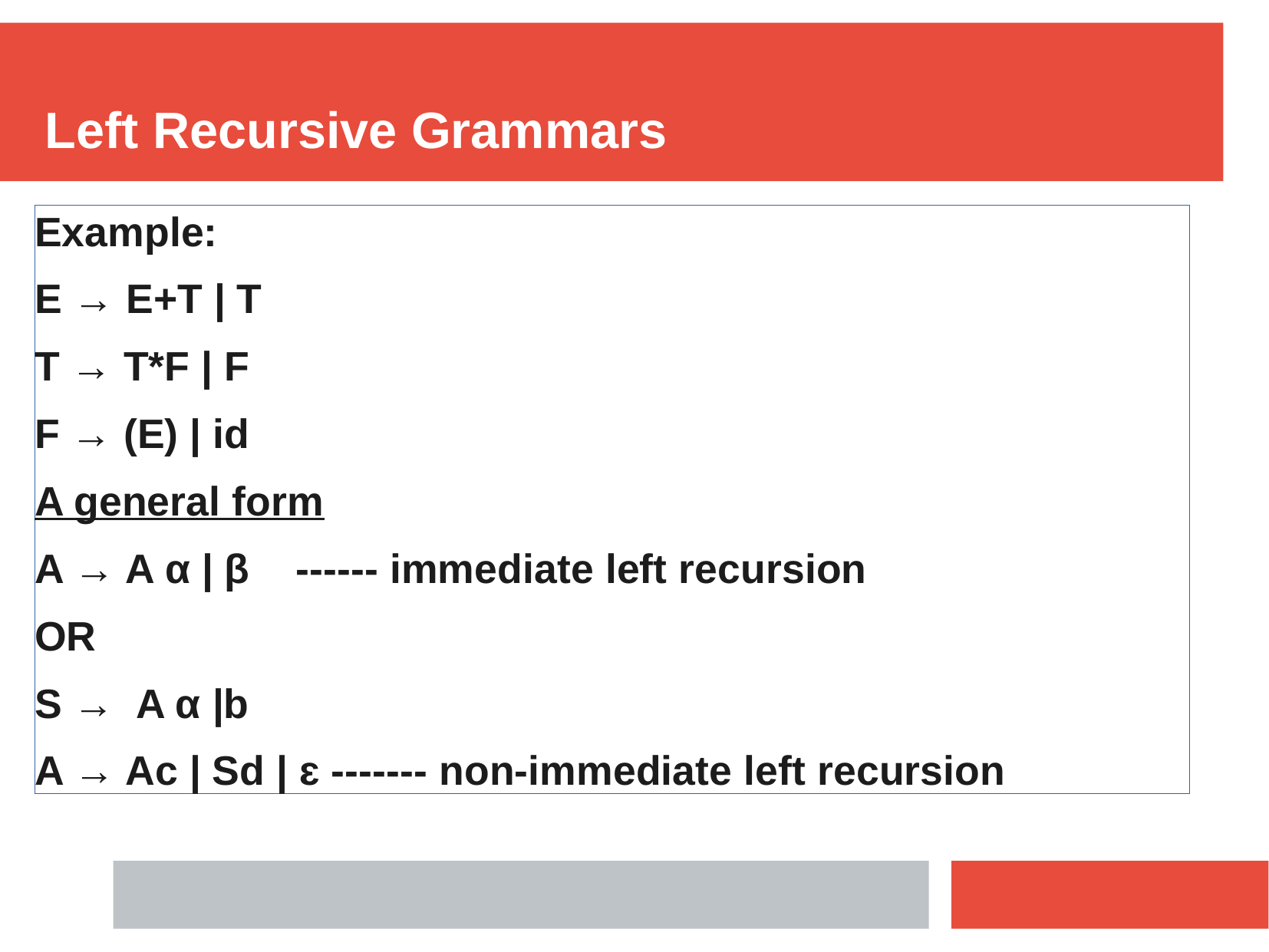

Left Recursive Grammars
Example:
E → E+T | T
T → T*F | F
F → (E) | id
A general form
A → A α | β    ------ immediate left recursion
OR
S →  A α |b
A → Ac | Sd | ɛ ------- non-immediate left recursion